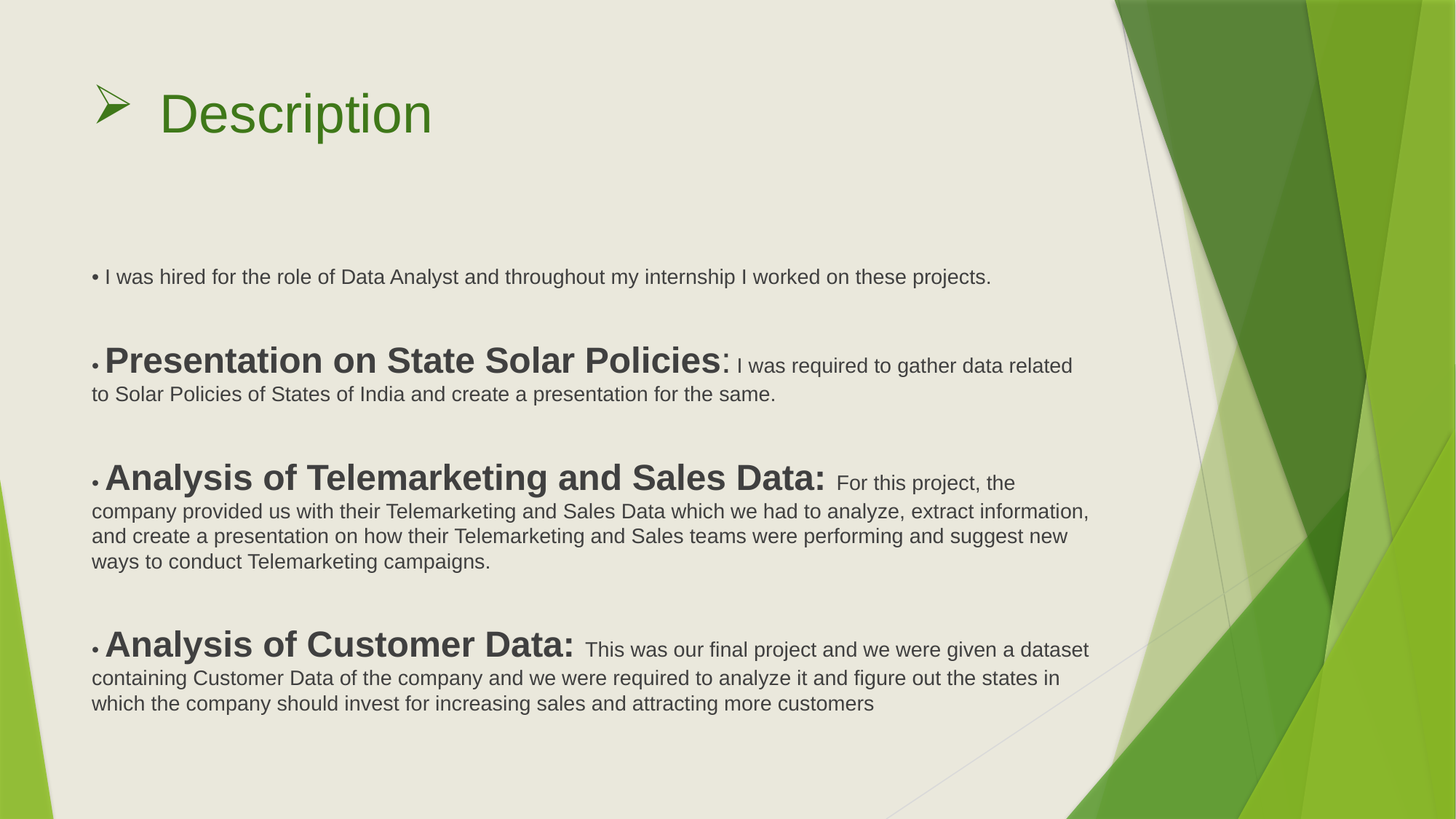

# Description
• I was hired for the role of Data Analyst and throughout my internship I worked on these projects.

• Presentation on State Solar Policies: I was required to gather data related to Solar Policies of States of India and create a presentation for the same.

• Analysis of Telemarketing and Sales Data: For this project, the company provided us with their Telemarketing and Sales Data which we had to analyze, extract information, and create a presentation on how their Telemarketing and Sales teams were performing and suggest new ways to conduct Telemarketing campaigns.

• Analysis of Customer Data: This was our final project and we were given a dataset containing Customer Data of the company and we were required to analyze it and figure out the states in which the company should invest for increasing sales and attracting more customers